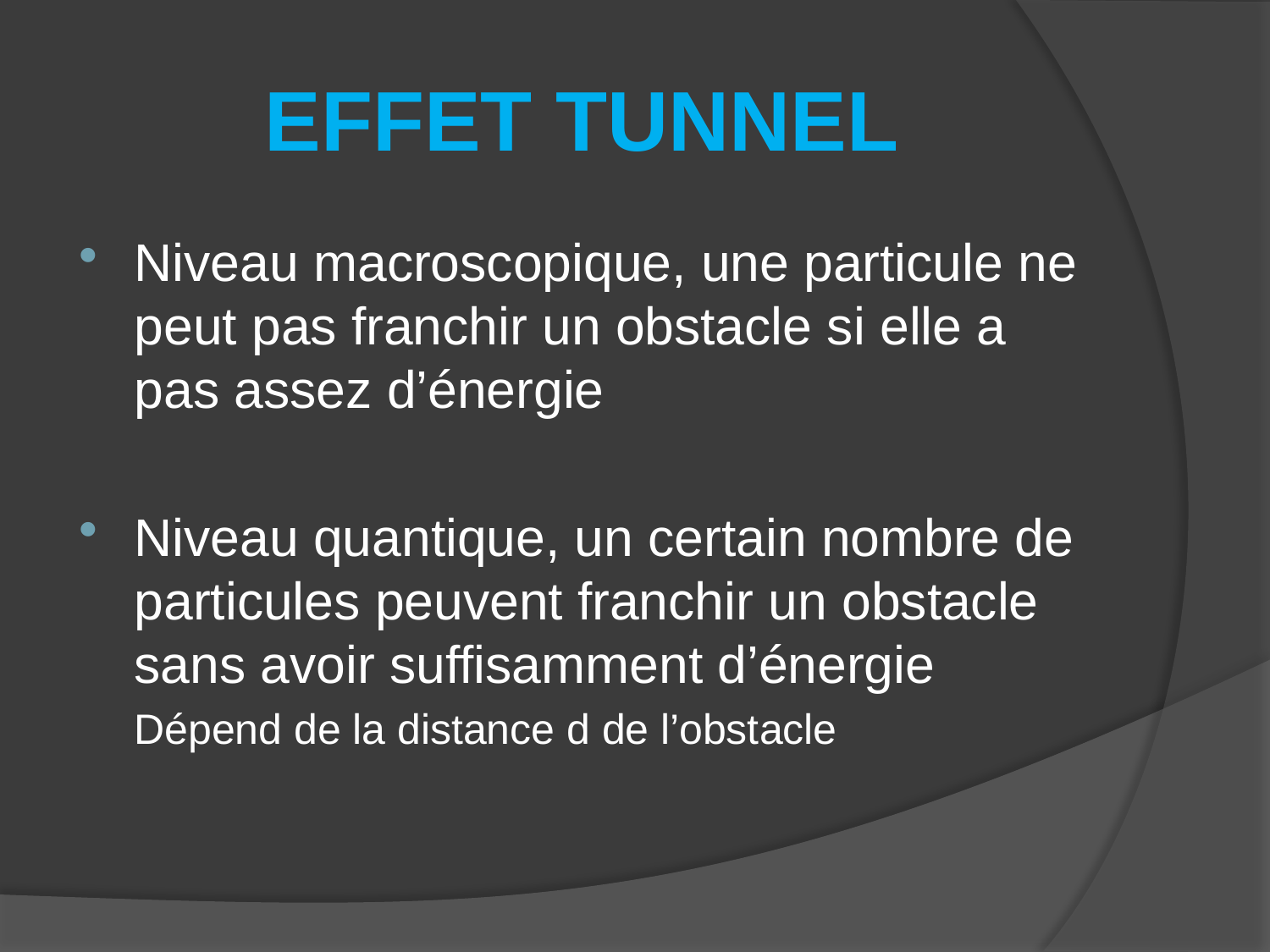

# EFFET TUNNEL
Niveau macroscopique, une particule ne peut pas franchir un obstacle si elle a pas assez d’énergie

Niveau quantique, un certain nombre de particules peuvent franchir un obstacle sans avoir suffisamment d’énergie
	Dépend de la distance d de l’obstacle